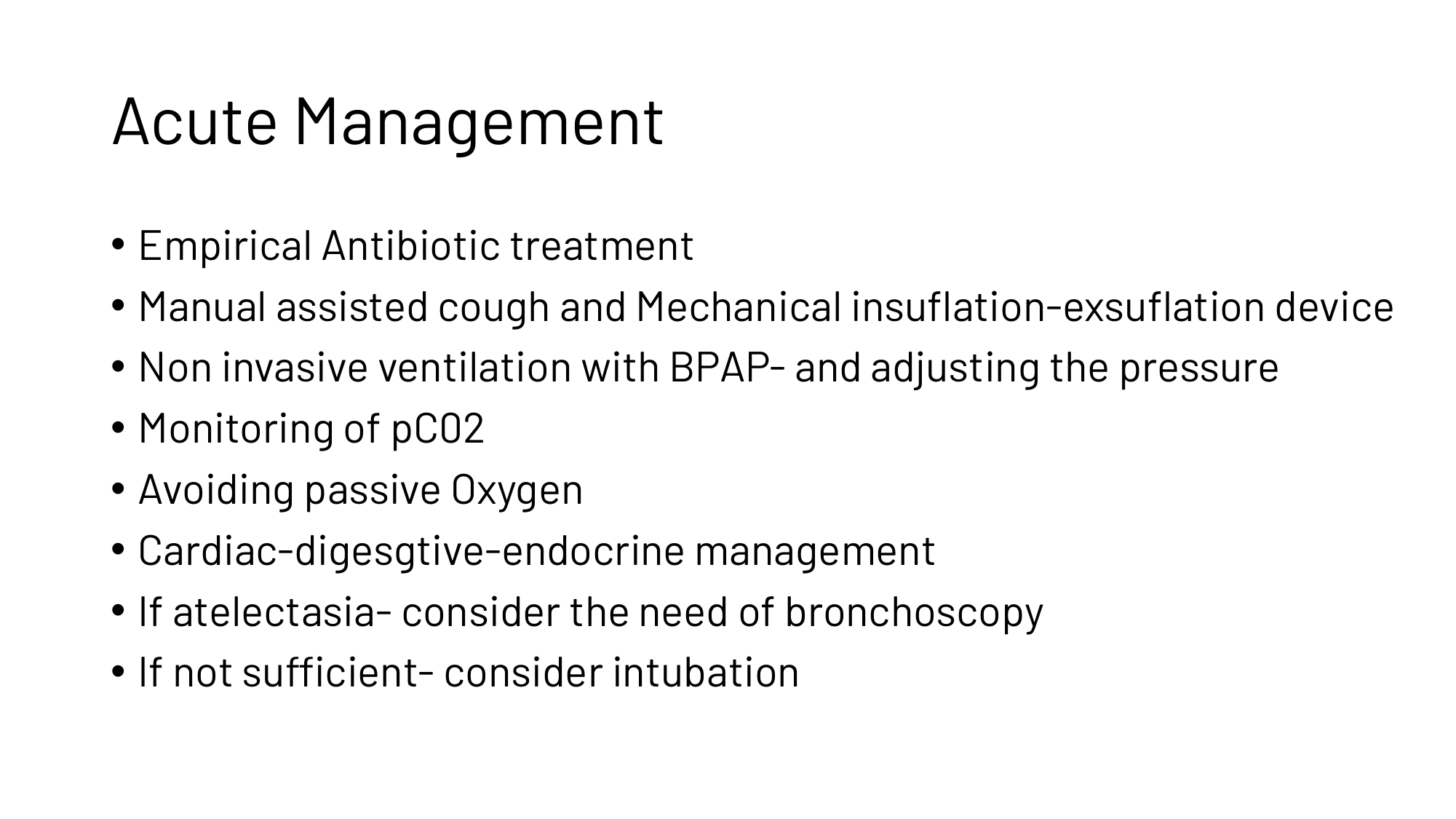

# Acute Management
Empirical Antibiotic treatment
Manual assisted cough and Mechanical insuflation-exsuflation device
Non invasive ventilation with BPAP- and adjusting the pressure
Monitoring of pC02
Avoiding passive Oxygen
Cardiac-digesgtive-endocrine management
If atelectasia- consider the need of bronchoscopy
If not sufficient- consider intubation